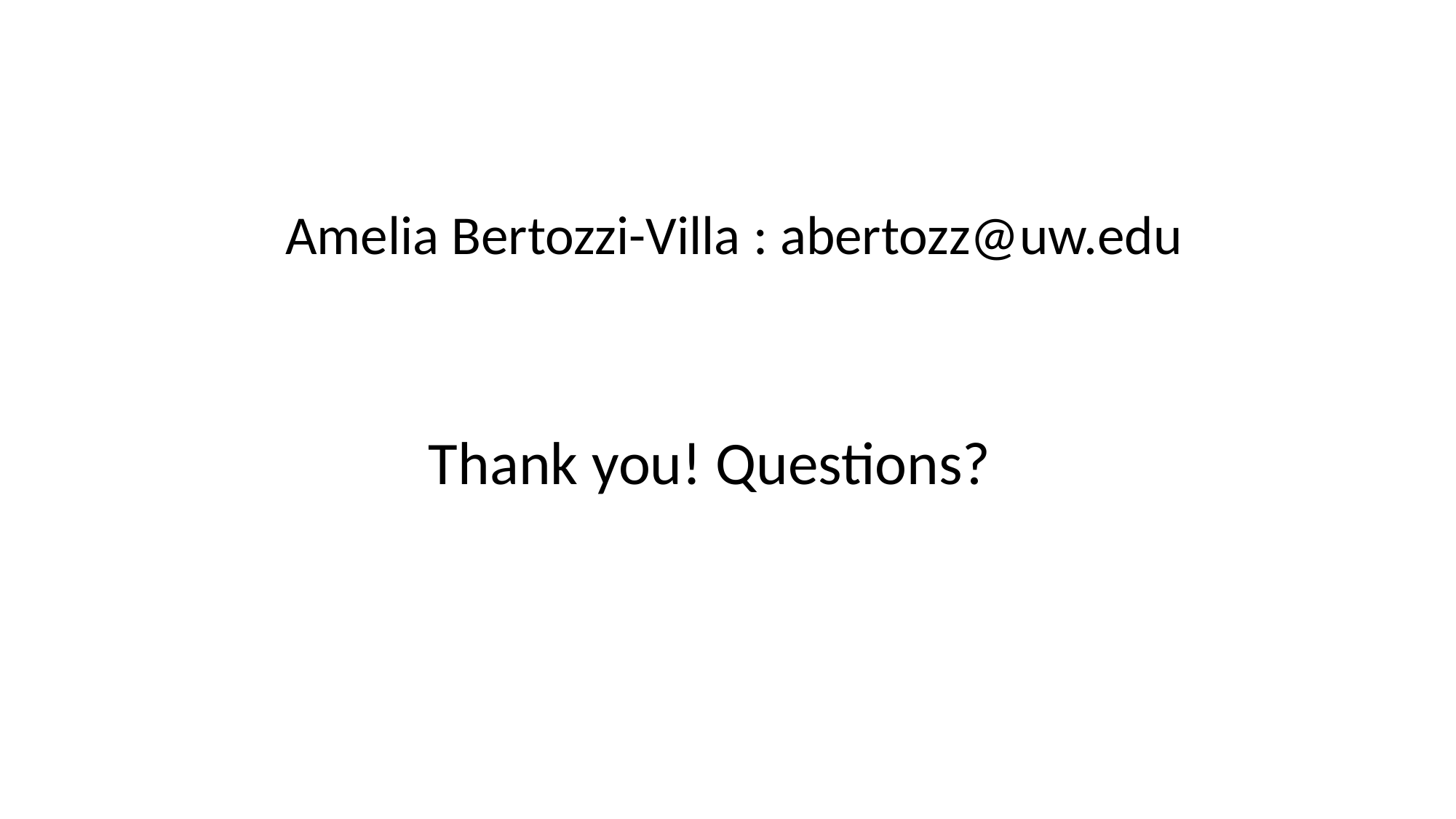

# Amelia Bertozzi-Villa : abertozz@uw.edu
Thank you! Questions?